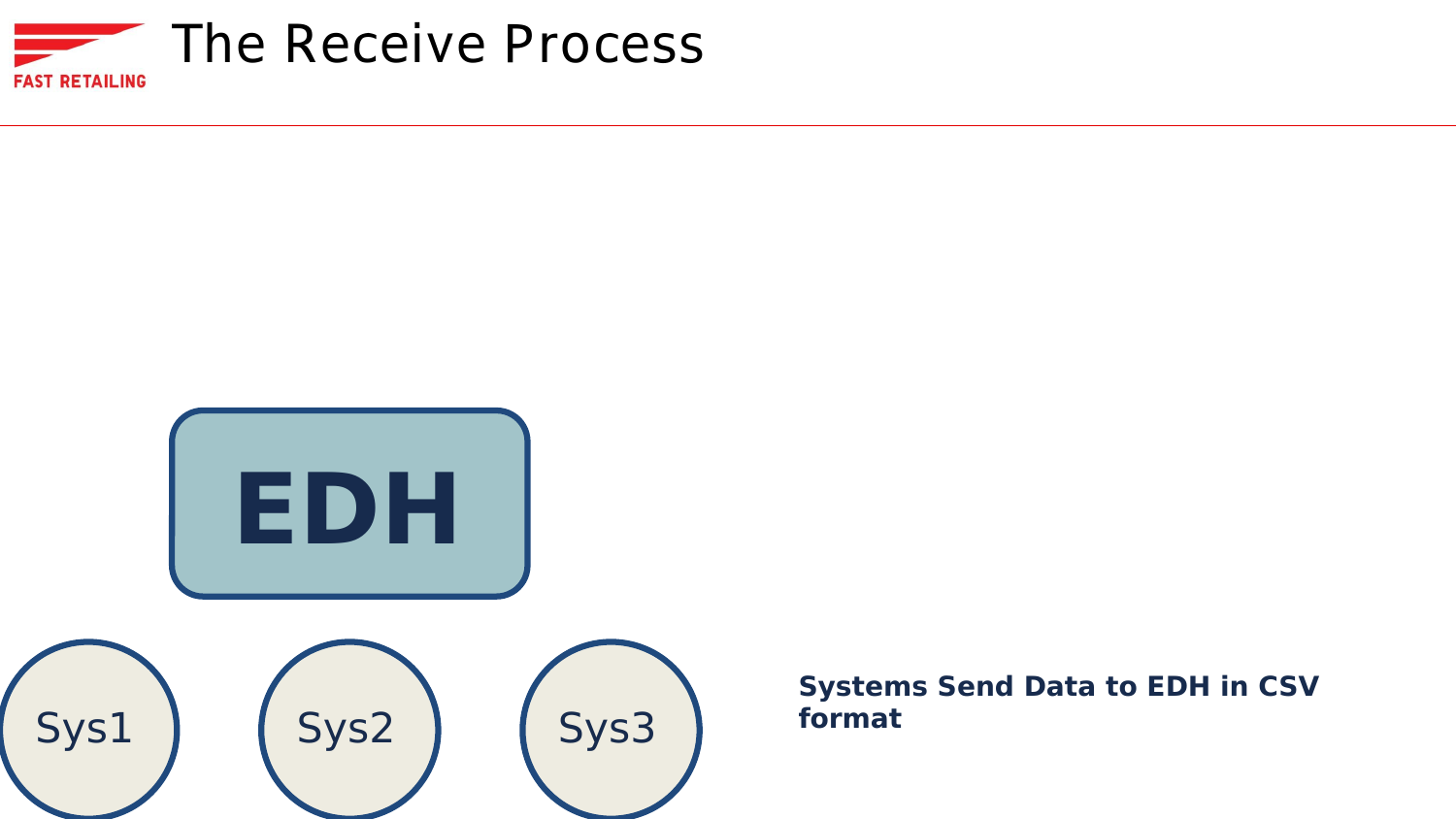

# The Receive Process

EDH

Systems Send Data to EDH in CSV format
Sys1
Sys2
Sys3